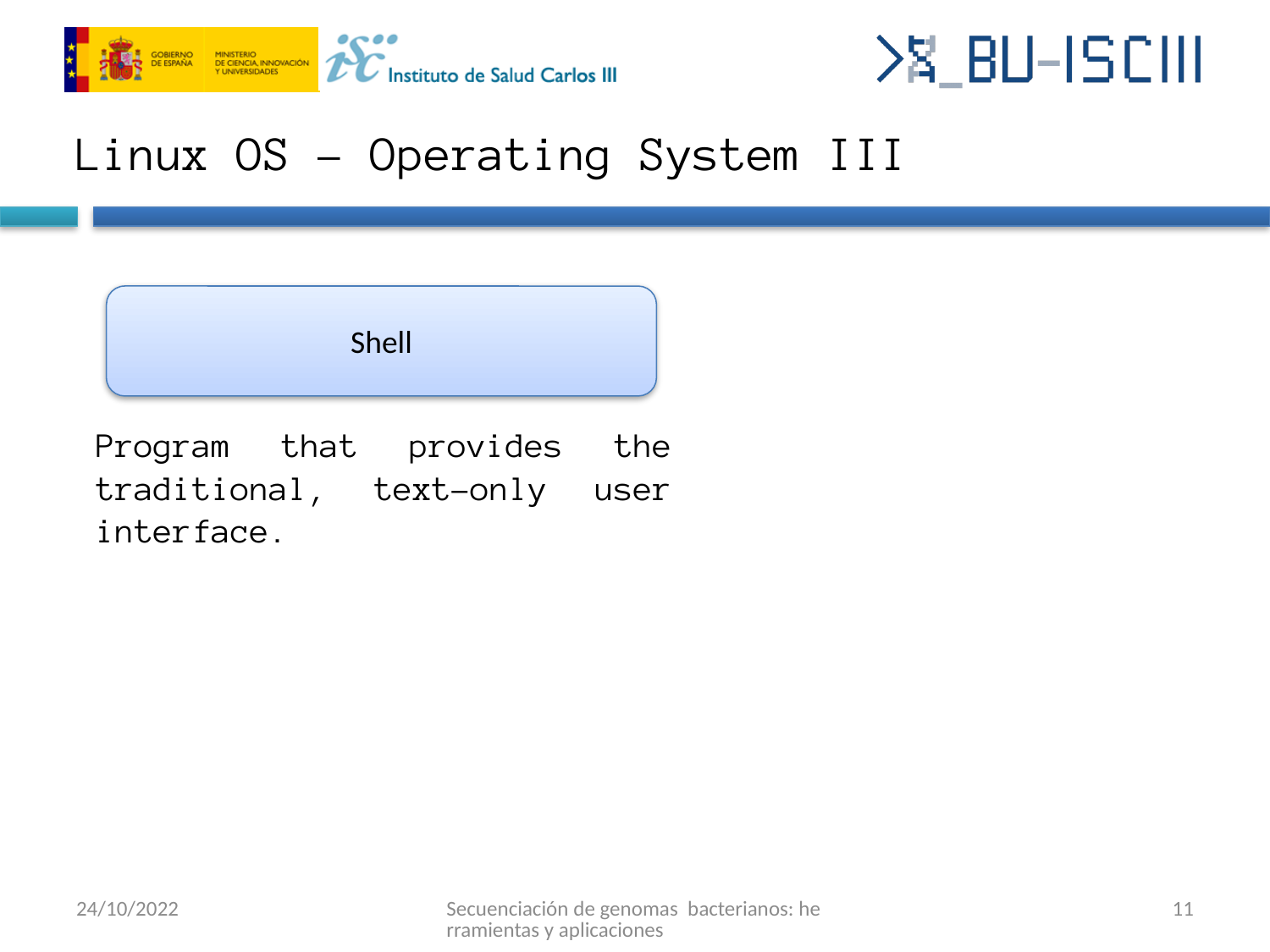

# Linux OS – Operating System III
Shell
Program that provides the traditional, text-only user interface.
24/10/2022
Secuenciación de genomas  bacterianos: herramientas y aplicaciones
11